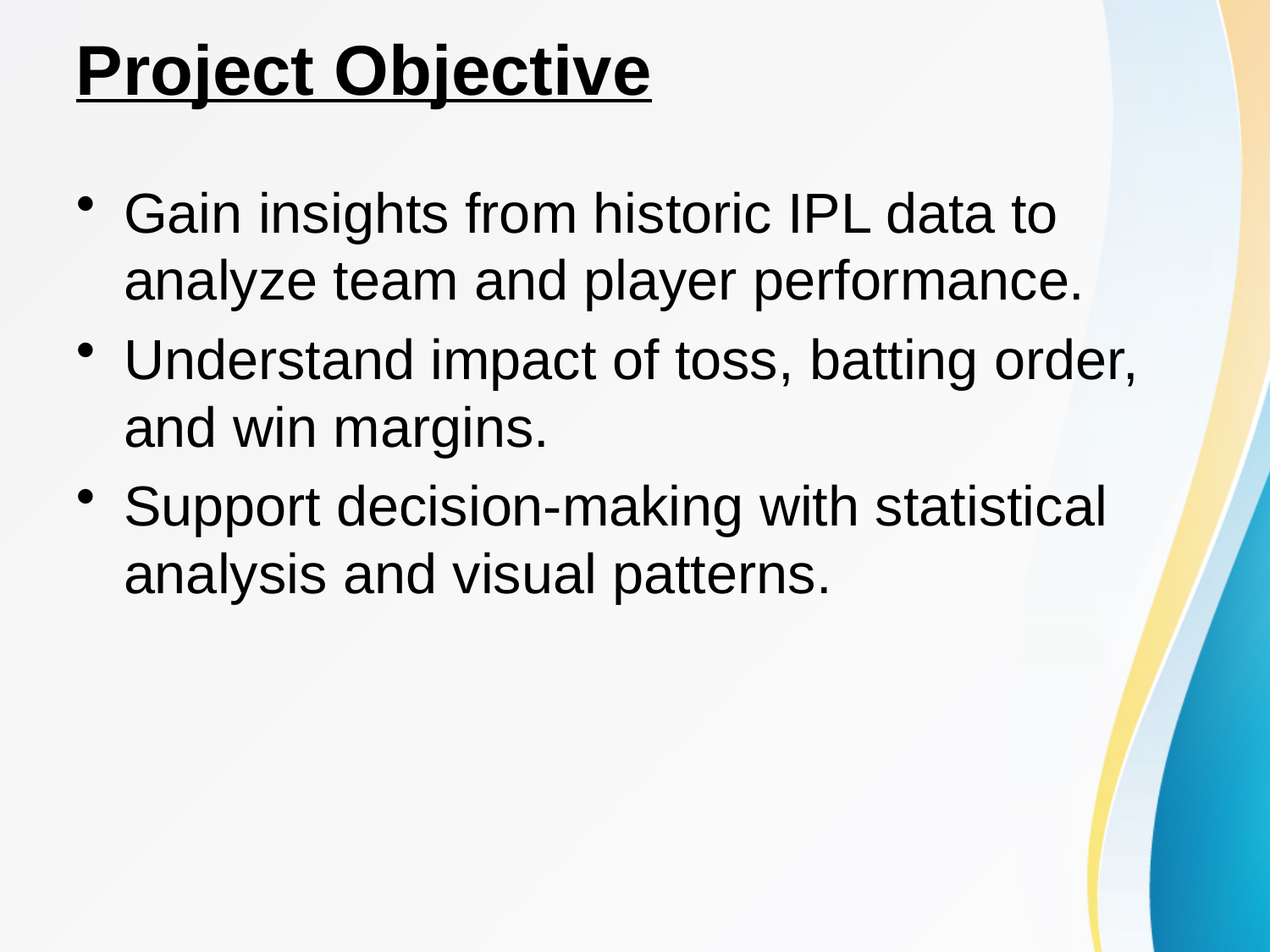

# Project Objective

Gain insights from historic IPL data to analyze team and player performance.
Understand impact of toss, batting order, and win margins.
Support decision-making with statistical analysis and visual patterns.